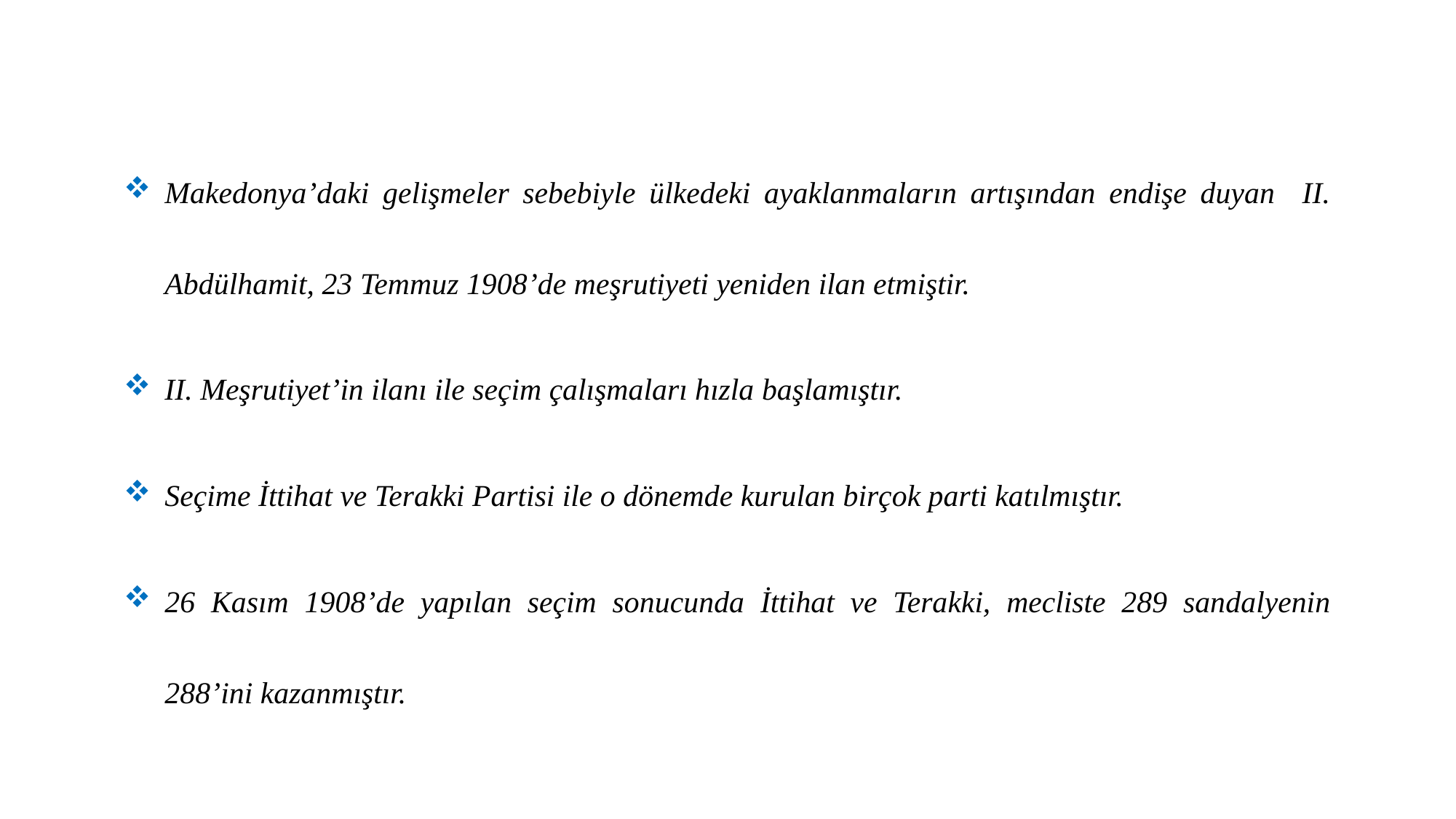

Makedonya’daki gelişmeler sebebiyle ülkedeki ayaklanmaların artışından endişe duyan  II. Abdülhamit, 23 Temmuz 1908’de meşrutiyeti yeniden ilan etmiştir.
II. Meşrutiyet’in ilanı ile seçim çalışmaları hızla başlamıştır.
Seçime İttihat ve Terakki Partisi ile o dönemde kurulan birçok parti katılmıştır.
26 Kasım 1908’de yapılan seçim sonucunda İttihat ve Terakki, mecliste 289 sandalyenin 288’ini kazanmıştır.